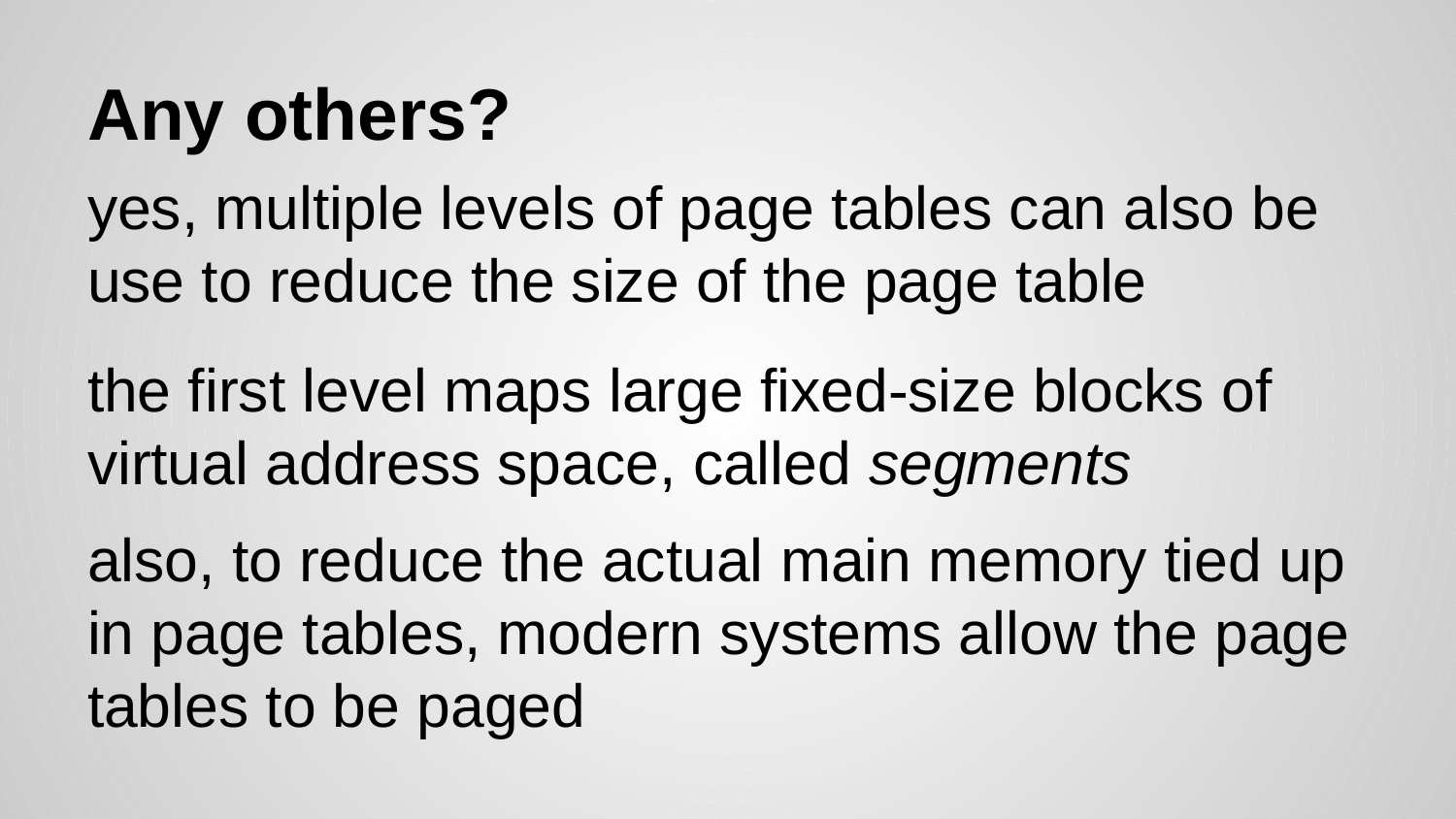

# Any others?
yes, multiple levels of page tables can also be use to reduce the size of the page table
the first level maps large fixed-size blocks of virtual address space, called segments
also, to reduce the actual main memory tied up in page tables, modern systems allow the page tables to be paged